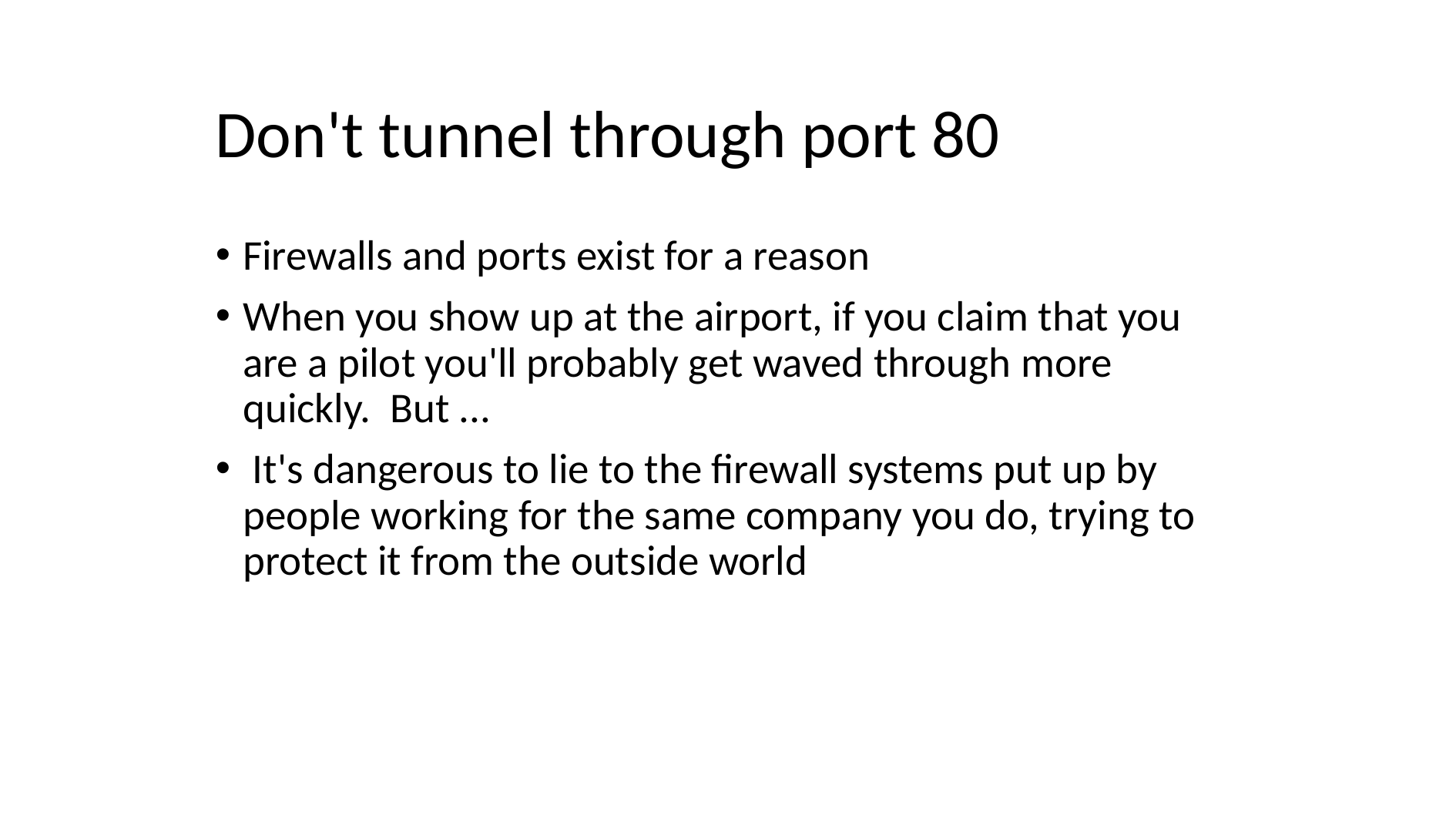

# Don't tunnel through port 80
Firewalls and ports exist for a reason
When you show up at the airport, if you claim that you are a pilot you'll probably get waved through more quickly.  But ...
 It's dangerous to lie to the firewall systems put up by people working for the same company you do, trying to protect it from the outside world